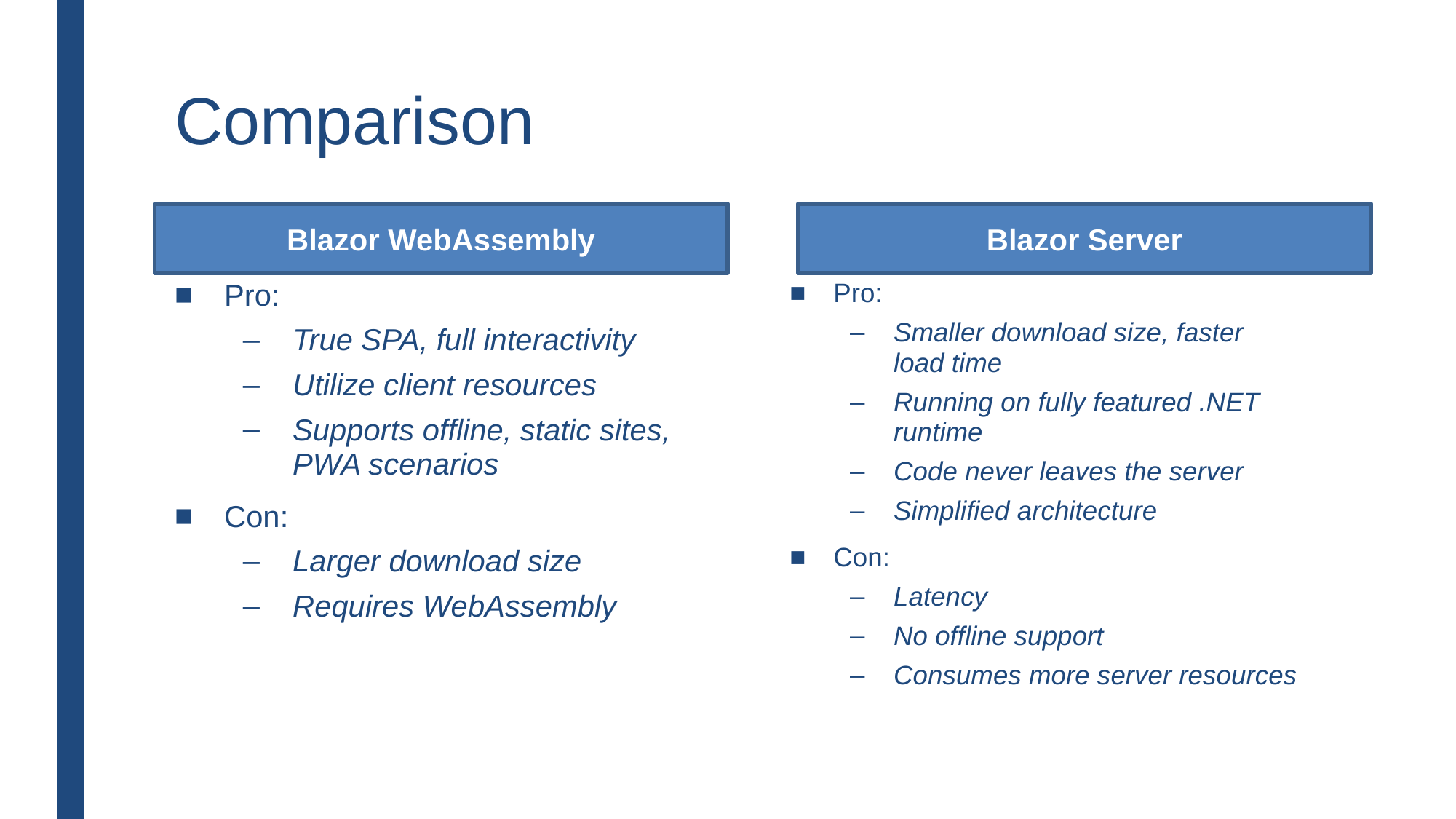

# Comparison
Blazor Server
Blazor WebAssembly
Pro:
True SPA, full interactivity
Utilize client resources
Supports offline, static sites, PWA scenarios
Con:
Larger download size
Requires WebAssembly

Pro:
Smaller download size, faster load time
Running on fully featured .NET runtime
Code never leaves the server
Simplified architecture
Con:
Latency
No offline support
Consumes more server resources